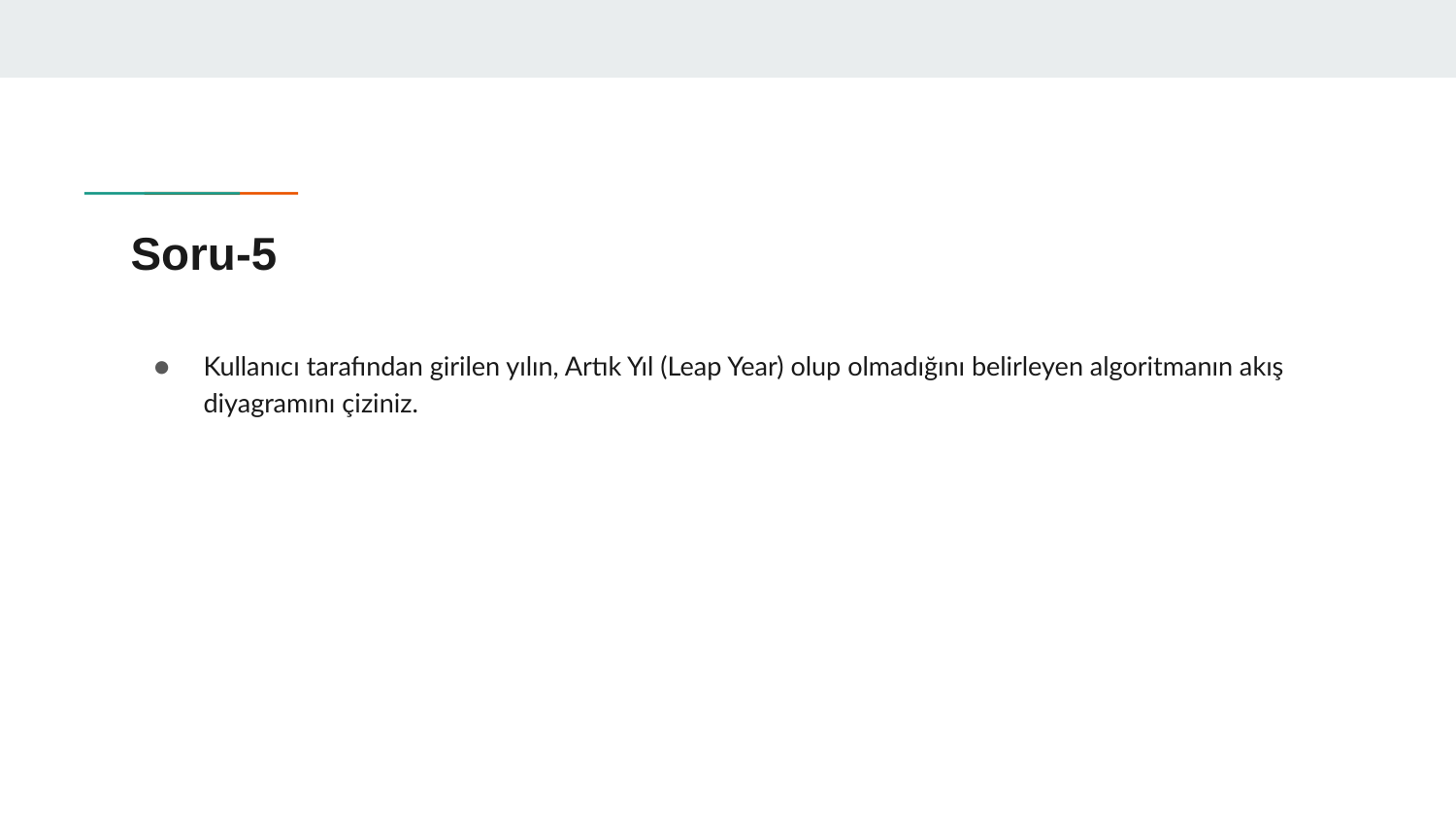

# Soru-5
Kullanıcı tarafından girilen yılın, Artık Yıl (Leap Year) olup olmadığını belirleyen algoritmanın akış diyagramını çiziniz.